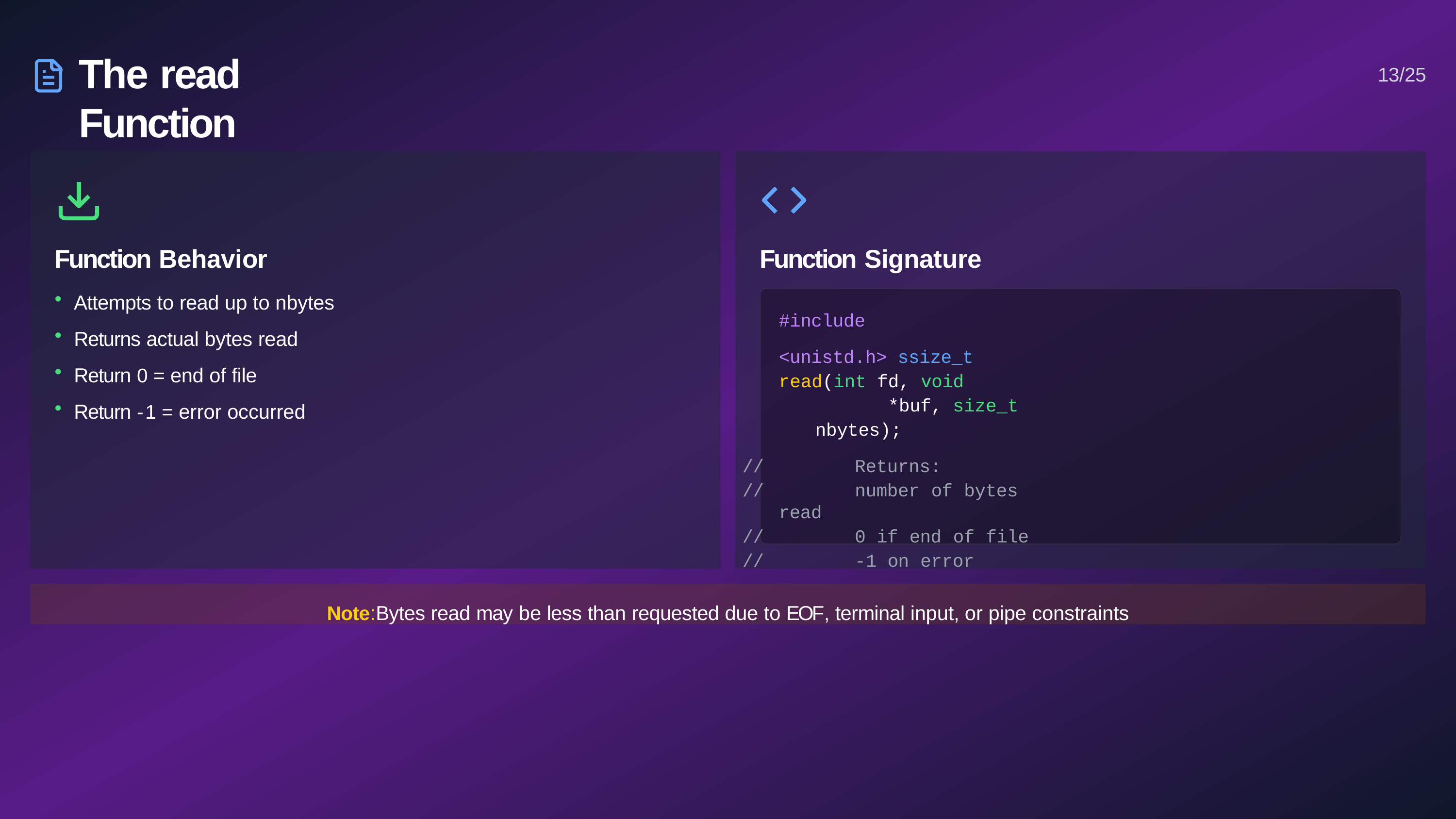

# The read Function
13/25

Function Behavior
Attempts to read up to nbytes
Returns actual bytes read
Return 0 = end of file
Return -1 = error occurred

Function Signature
#include	<unistd.h> ssize_t
read(int fd, void	*buf, size_t nbytes);
//	Returns:
//	number	of	bytes	read
//	0	if	end	of	file
//	-1	on	error
Note:Bytes read may be less than requested due to EOF, terminal input, or pipe constraints